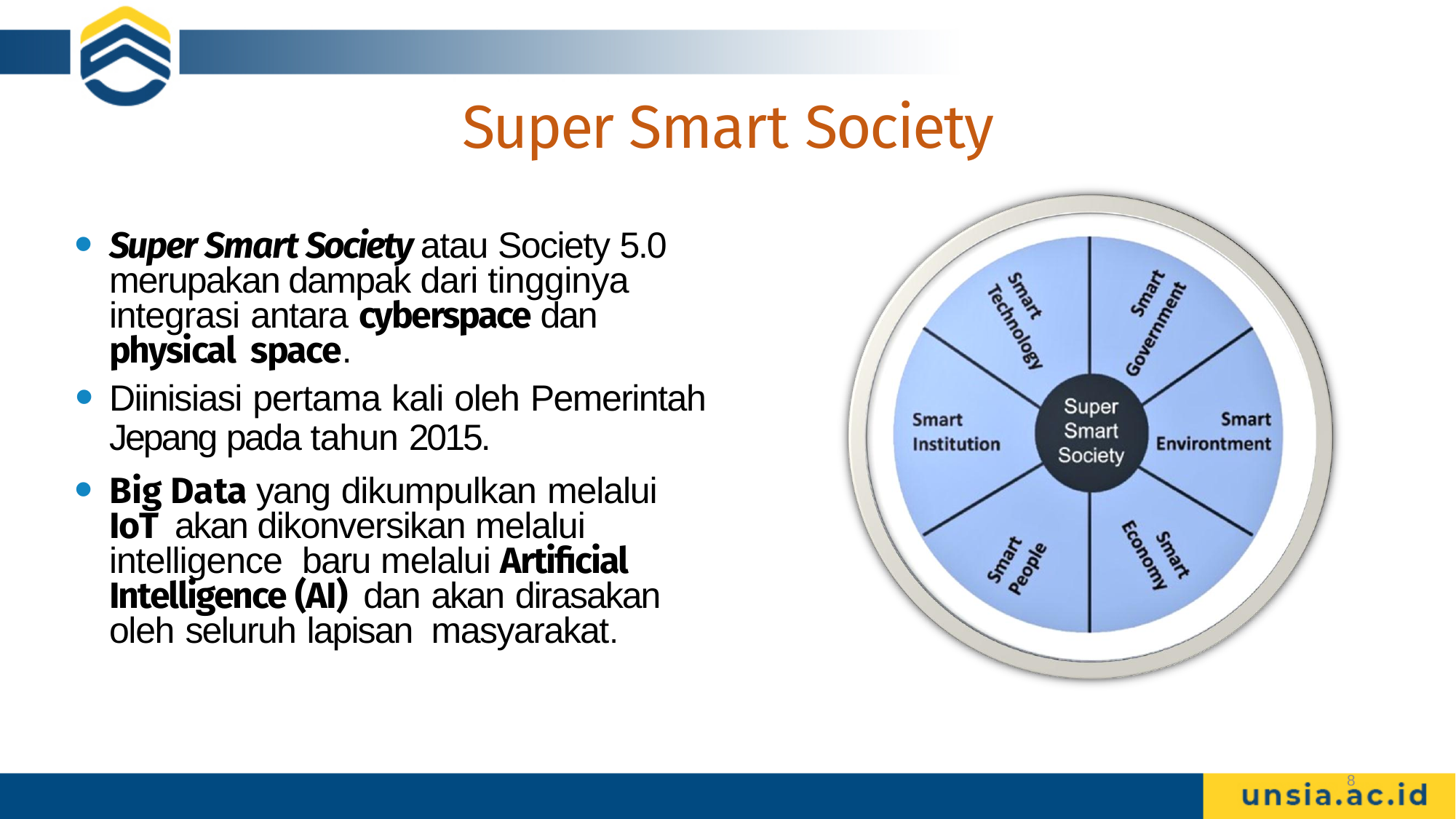

# Super Smart Society

Super Smart Society atau Society 5.0  merupakan dampak dari tingginya  integrasi antara cyberspace dan physical  space.
Diinisiasi pertama kali oleh Pemerintah
Jepang pada tahun 2015.
Big Data yang dikumpulkan melalui IoT  akan dikonversikan melalui intelligence  baru melalui Artificial Intelligence (AI)  dan akan dirasakan oleh seluruh lapisan  masyarakat.
8